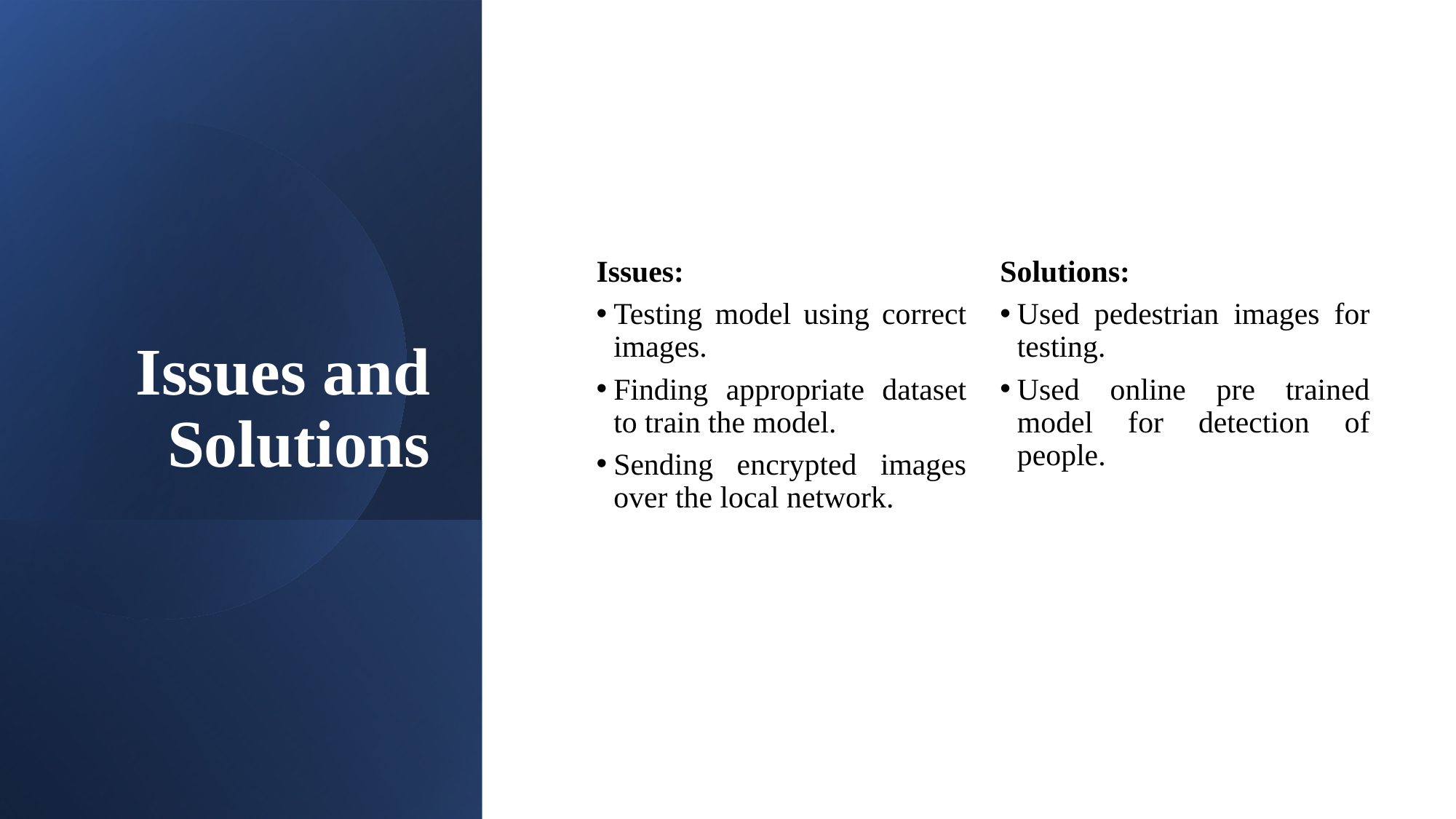

# Issues and Solutions
Issues:
Testing model using correct images.
Finding appropriate dataset to train the model.
Sending encrypted images over the local network.
Solutions:
Used pedestrian images for testing.
Used online pre trained model for detection of people.